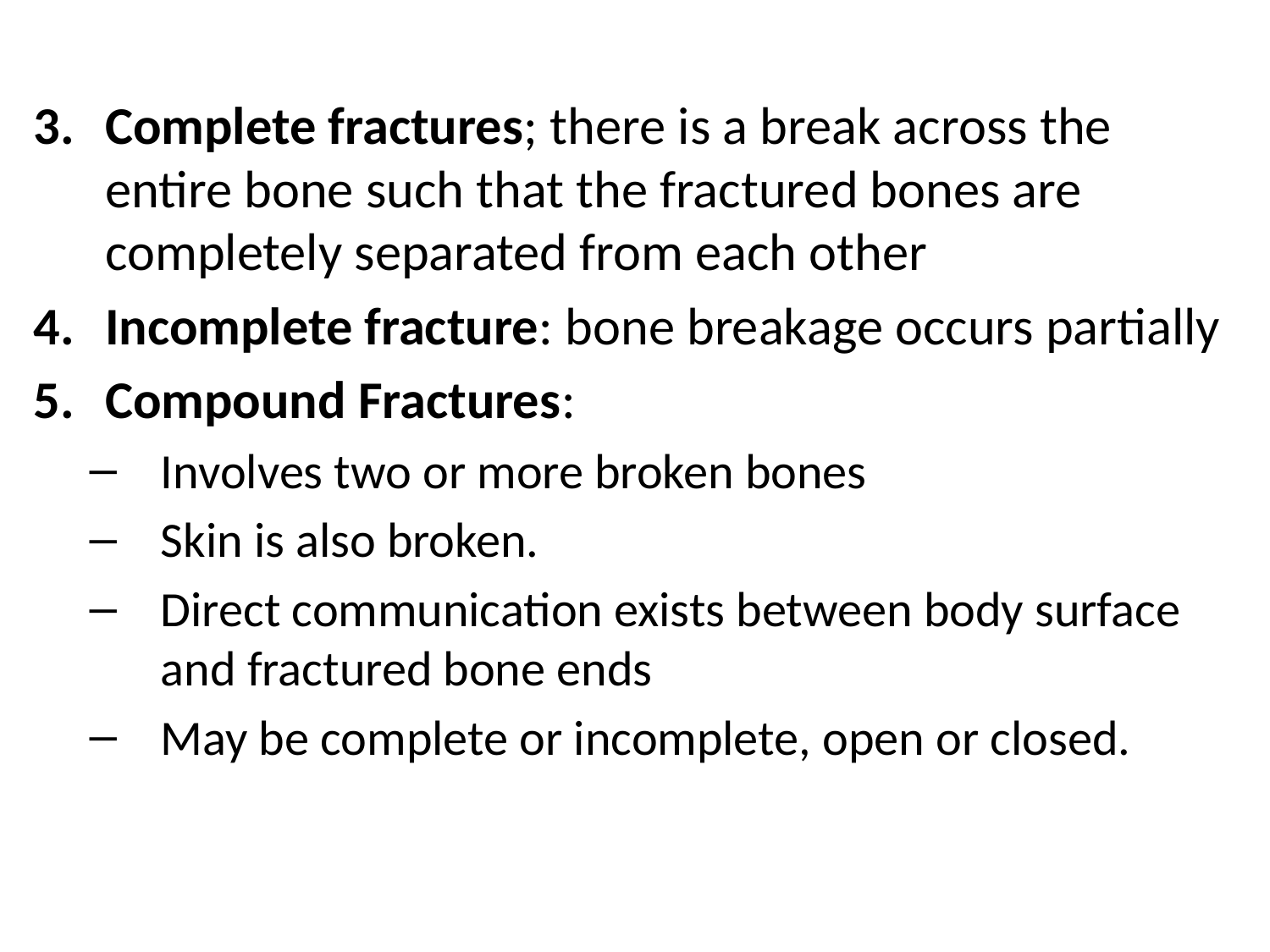

Complete fractures; there is a break across the entire bone such that the fractured bones are completely separated from each other
Incomplete fracture: bone breakage occurs partially
Compound Fractures:
Involves two or more broken bones
Skin is also broken.
Direct communication exists between body surface and fractured bone ends
May be complete or incomplete, open or closed.